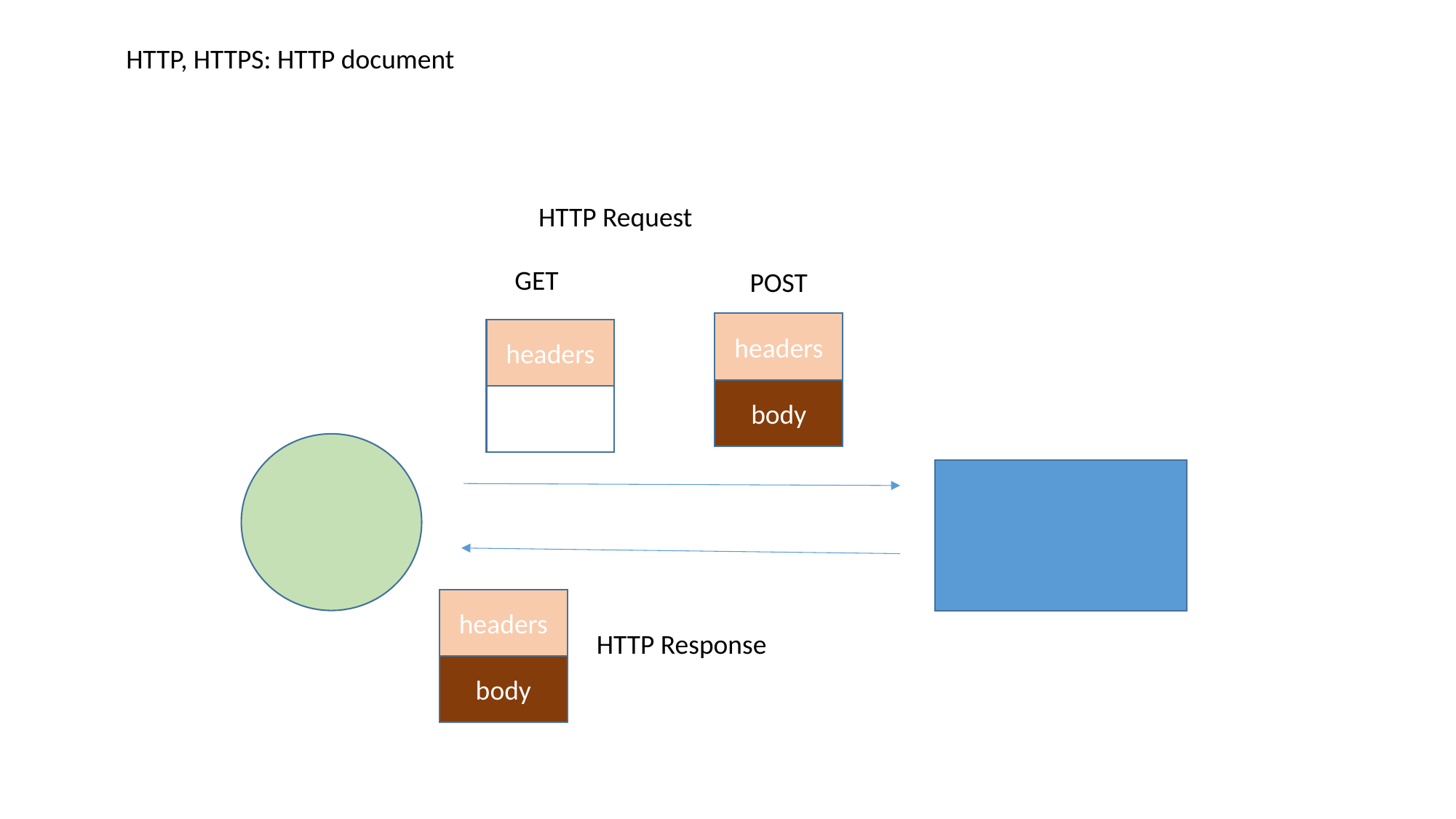

HTTP, HTTPS: HTTP document
HTTP Request
GET
POST
headers
body
headers
body

headers
body
HTTP Response